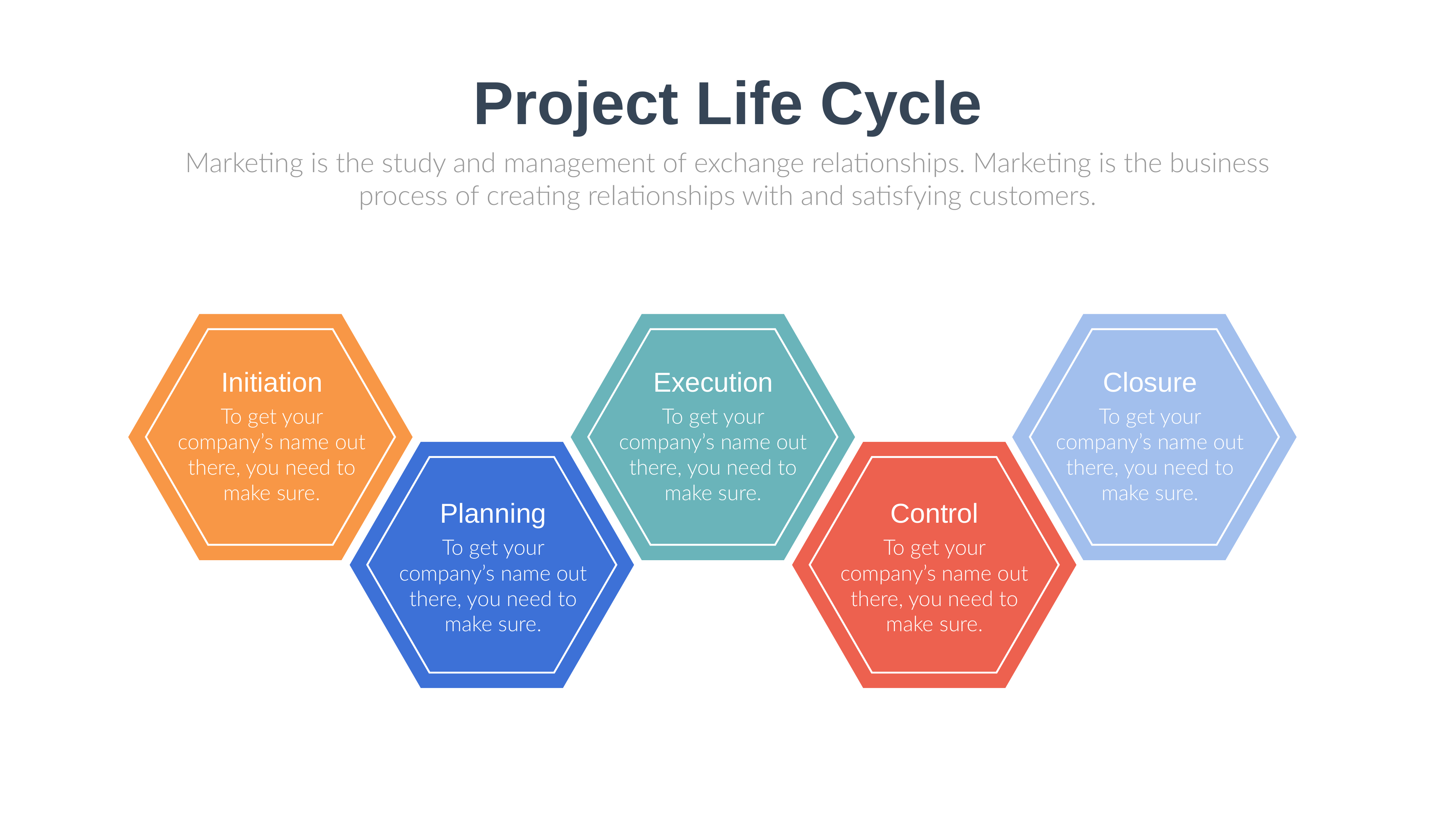

Project Life Cycle
Marketing is the study and management of exchange relationships. Marketing is the business process of creating relationships with and satisfying customers.

Initiation
To get your company’s name out there, you need to make sure.
Execution
To get your company’s name out there, you need to make sure.
Closure
To get your company’s name out there, you need to make sure.

Planning
To get your company’s name out there, you need to make sure.
Control
To get your company’s name out there, you need to make sure.